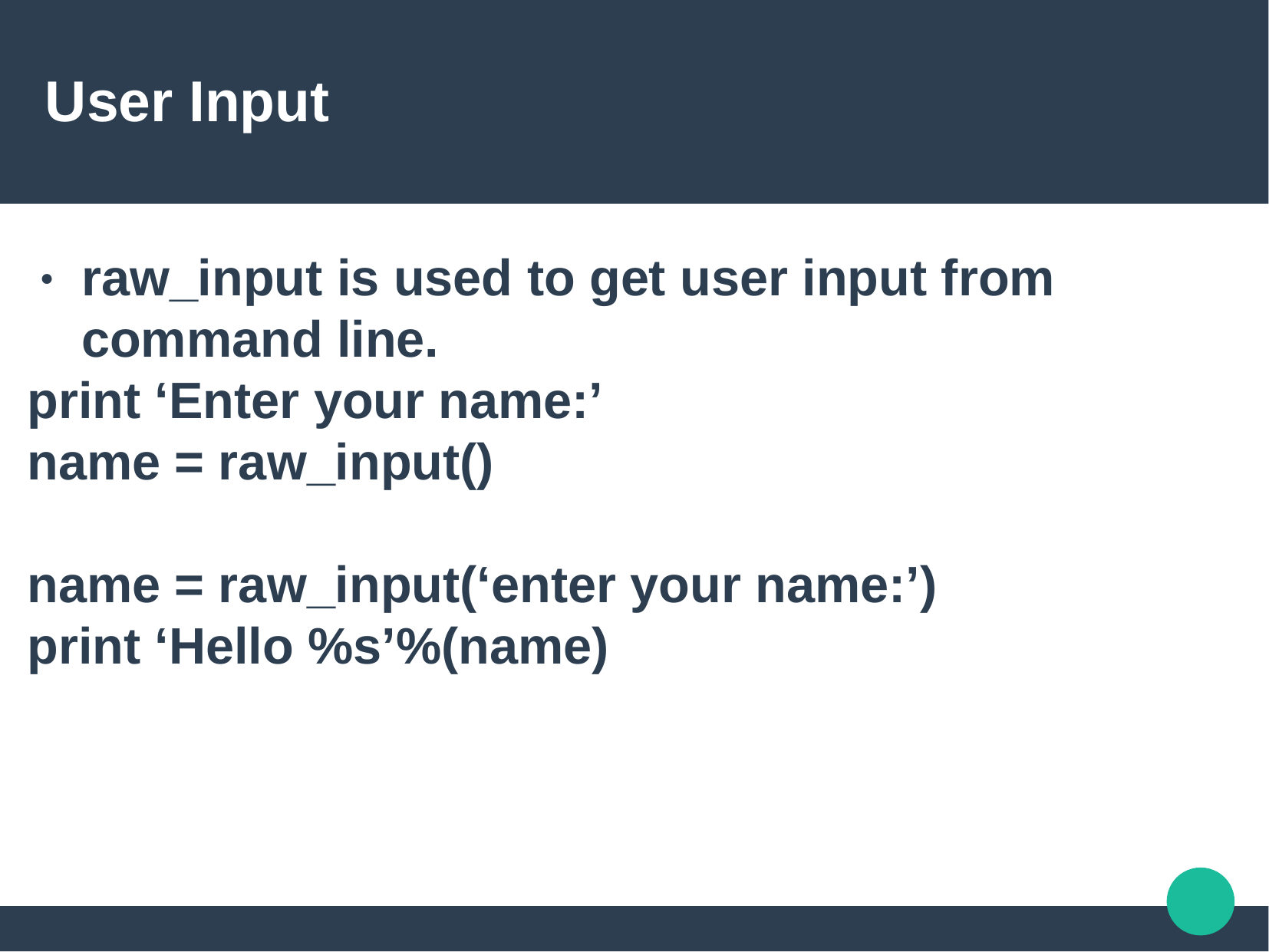

User Input
raw_input is used to get user input from command line.
print ‘Enter your name:’
name = raw_input()

name = raw_input(‘enter your name:’)
print ‘Hello %s’%(name)